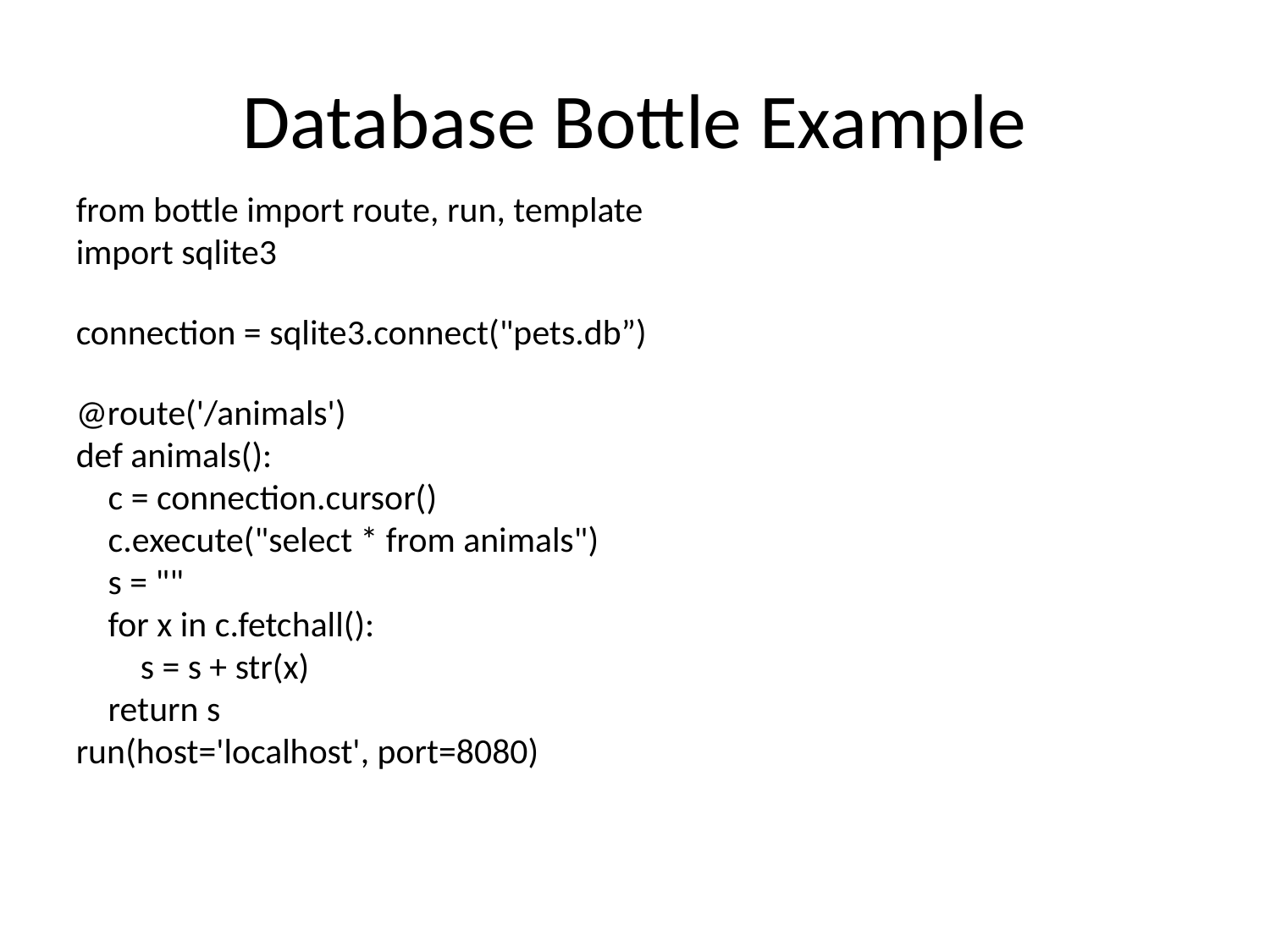

Database Bottle Example
from bottle import route, run, template
import sqlite3

connection = sqlite3.connect("pets.db”)

@route('/animals')
def animals():
    c = connection.cursor()
    c.execute("select * from animals")
    s = ""
    for x in c.fetchall():
        s = s + str(x)
    return s
run(host='localhost', port=8080)